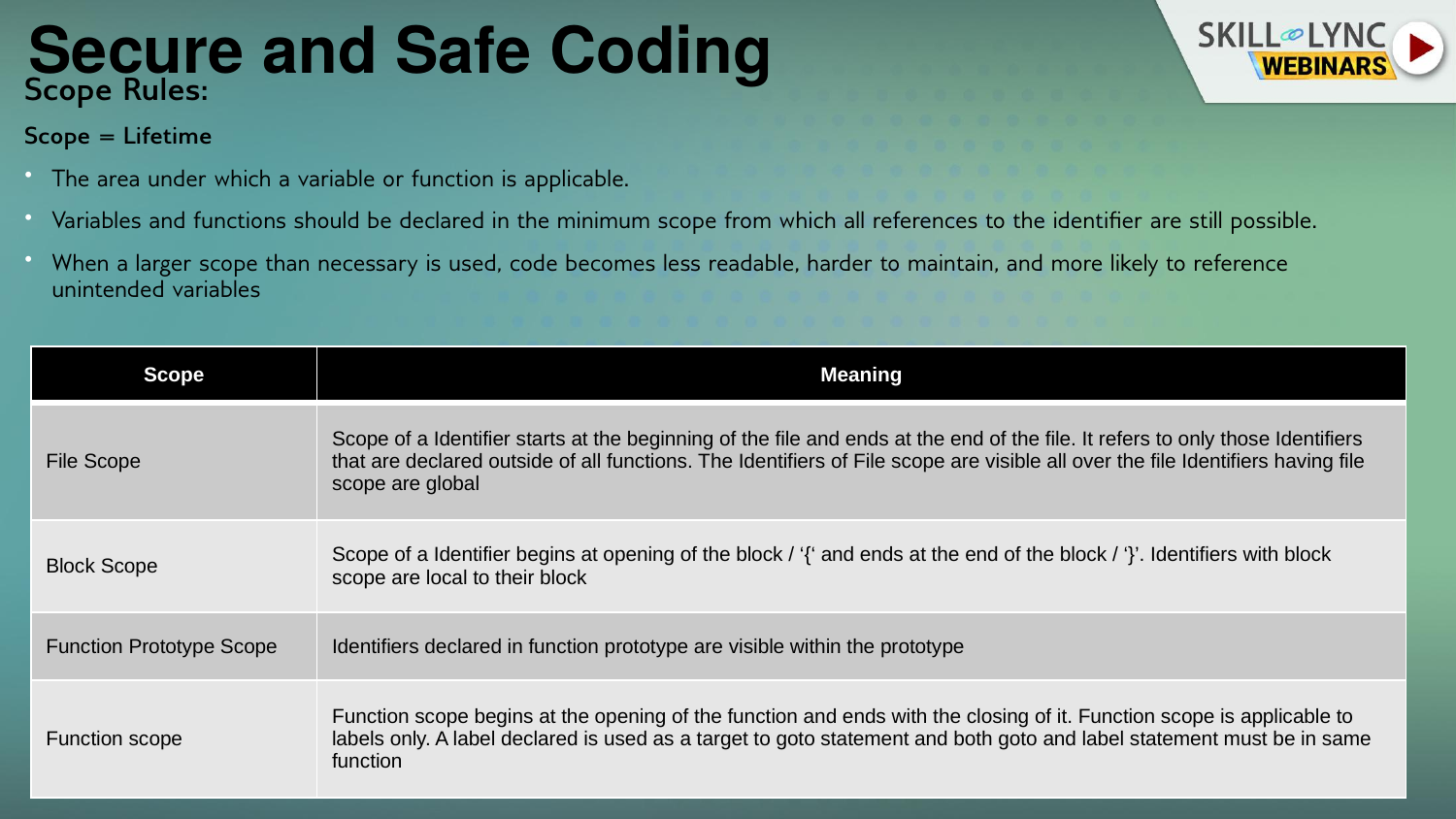

# Secure and Safe Coding
Scope Rules:
Scope = Lifetime
The area under which a variable or function is applicable.
Variables and functions should be declared in the minimum scope from which all references to the identifier are still possible.
When a larger scope than necessary is used, code becomes less readable, harder to maintain, and more likely to reference unintended variables

| Scope | Meaning |
| --- | --- |
| File Scope | Scope of a Identifier starts at the beginning of the file and ends at the end of the file. It refers to only those Identifiers that are declared outside of all functions. The Identifiers of File scope are visible all over the file Identifiers having file scope are global |
| Block Scope | Scope of a Identifier begins at opening of the block / ‘{‘ and ends at the end of the block / ‘}’. Identifiers with block scope are local to their block |
| Function Prototype Scope | Identifiers declared in function prototype are visible within the prototype |
| Function scope | Function scope begins at the opening of the function and ends with the closing of it. Function scope is applicable to labels only. A label declared is used as a target to goto statement and both goto and label statement must be in same function |